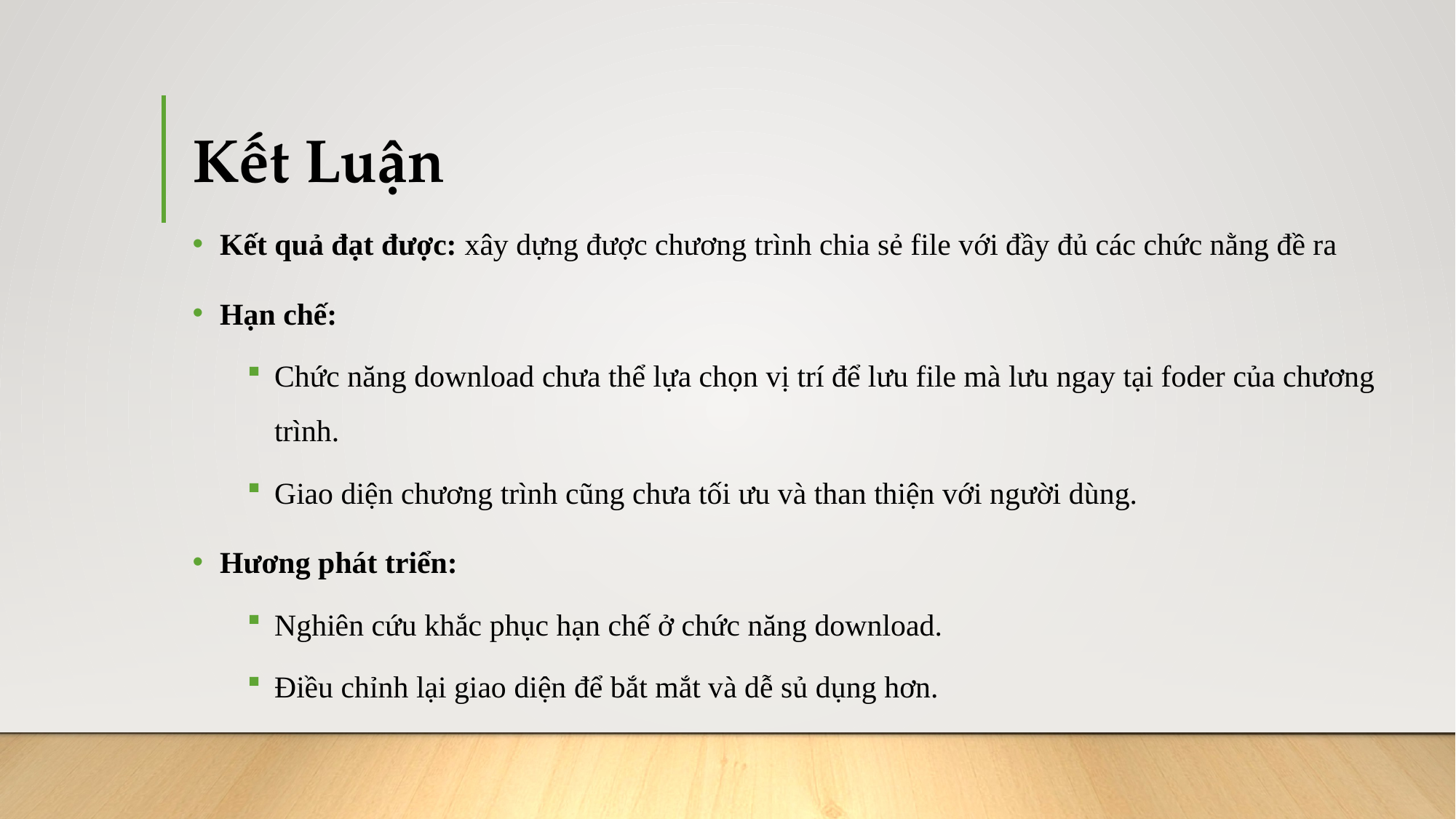

# Kết Luận
Kết quả đạt được: xây dựng được chương trình chia sẻ file với đầy đủ các chức nằng đề ra
Hạn chế:
Chức năng download chưa thể lựa chọn vị trí để lưu file mà lưu ngay tại foder của chương trình.
Giao diện chương trình cũng chưa tối ưu và than thiện với người dùng.
Hương phát triển:
Nghiên cứu khắc phục hạn chế ở chức năng download.
Điều chỉnh lại giao diện để bắt mắt và dễ sủ dụng hơn.